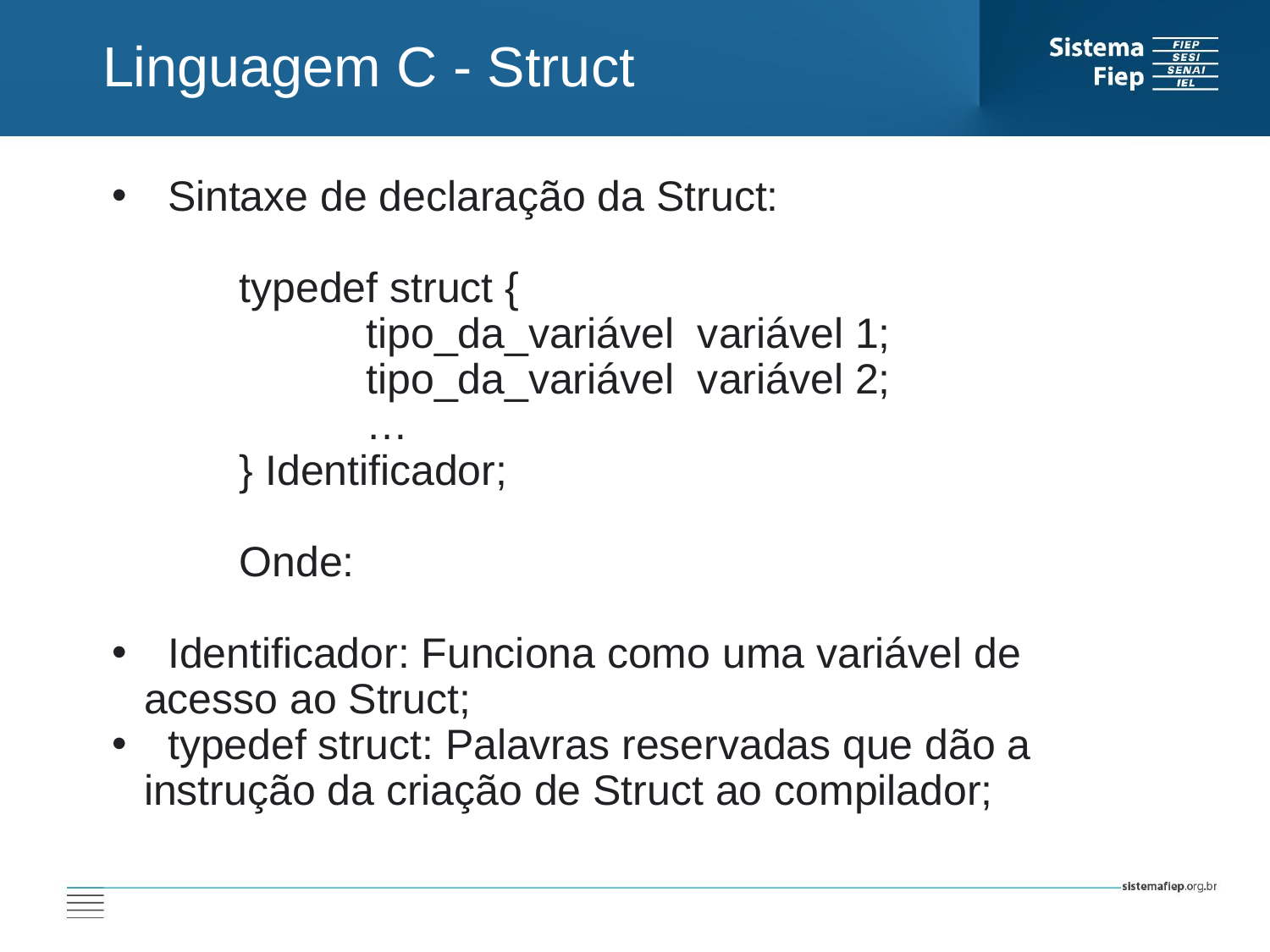

Linguagem C - Struct

  Sintaxe de declaração da Struct:

	typedef struct {
		tipo_da_variável  variável 1;
		tipo_da_variável  variável 2;
		…
	} Identificador;

	Onde:

  Identificador: Funciona como uma variável de acesso ao Struct;
  typedef struct: Palavras reservadas que dão a instrução da criação de Struct ao compilador;